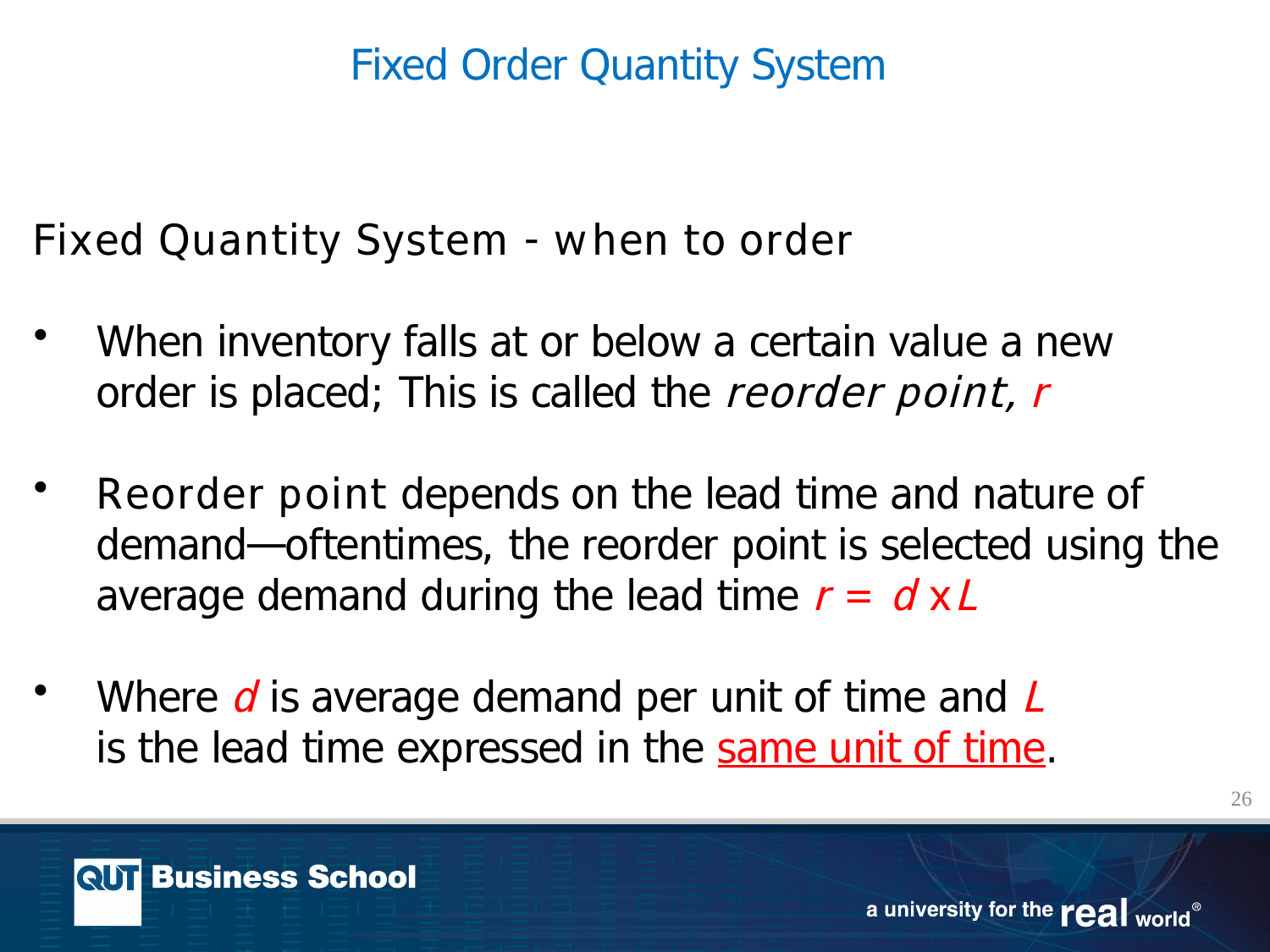

Fixed Order Quantity System
Fixed Quantity System - when to order

When inventory falls at or below a certain value a new order is placed; This is called the reorder point, r

Reorder point depends on the lead time and nature of demand—oftentimes, the reorder point is selected using the average demand during the lead time r = d xL

Where d is average demand per unit of time and L
	is the lead time expressed in the same unit of time.
26